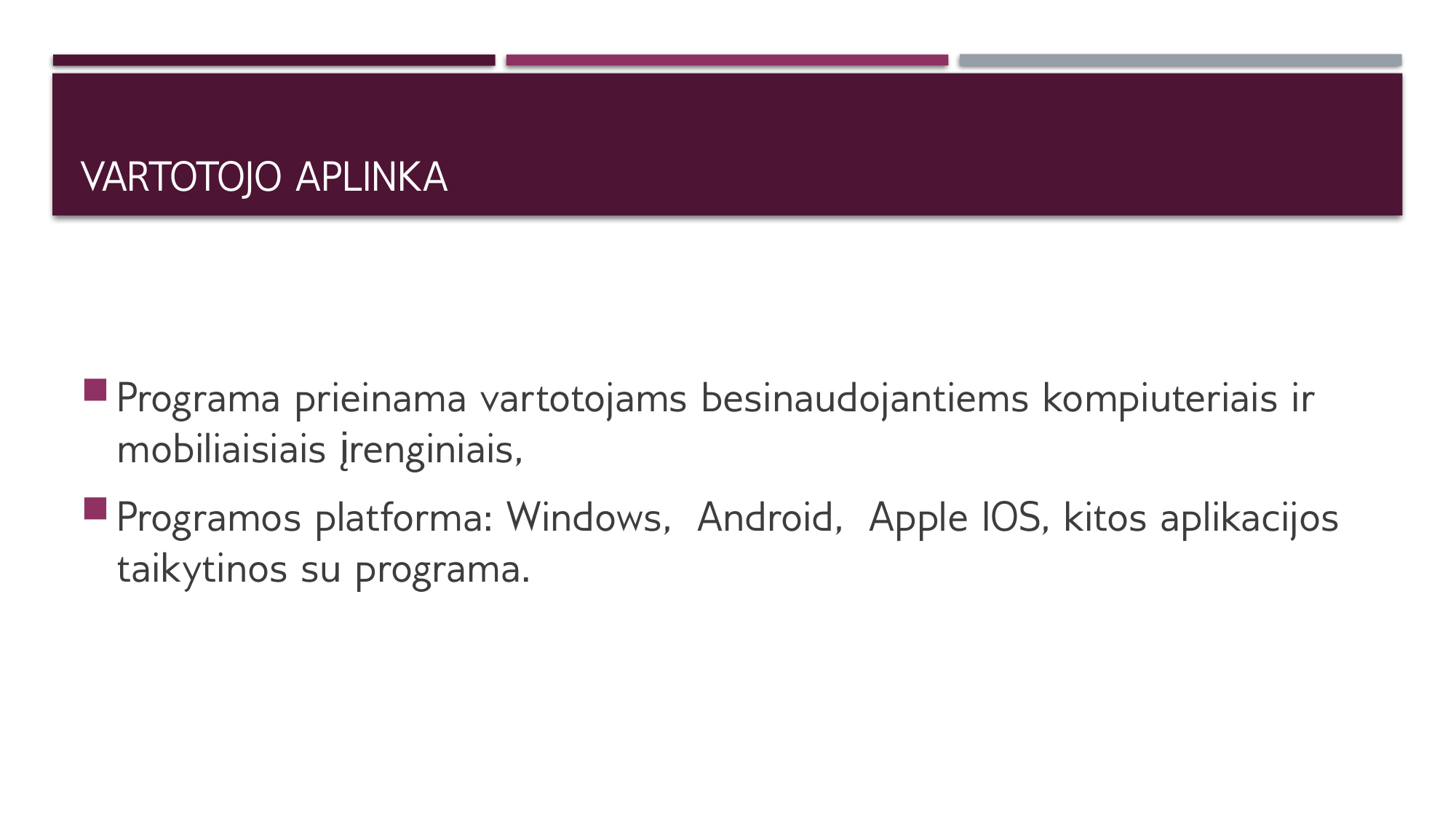

# Vartotojo aplinka
Programa prieinama vartotojams besinaudojantiems kompiuteriais ir mobiliaisiais įrenginiais,
Programos platforma: Windows,  Android,  Apple IOS, kitos aplikacijos taikytinos su programa.